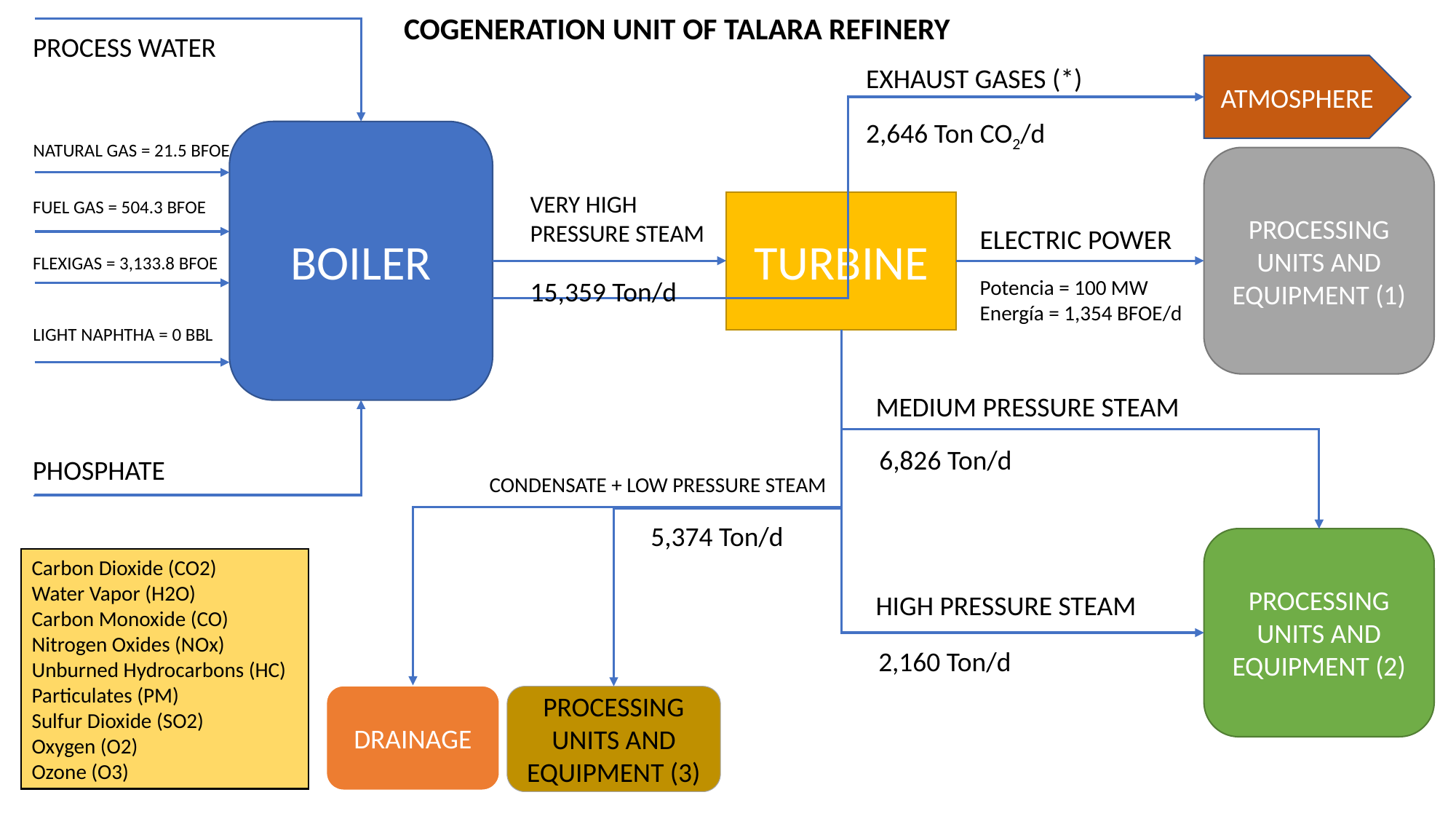

COGENERATION UNIT OF TALARA REFINERY
PROCESS WATER
EXHAUST GASES (*)
ATMOSPHERE
2,646 Ton CO2/d
BOILER
NATURAL GAS = 21.5 BFOE
PROCESSING UNITS AND EQUIPMENT (1)
VERY HIGH PRESSURE STEAM
FUEL GAS = 504.3 BFOE
TURBINE
ELECTRIC POWER
FLEXIGAS = 3,133.8 BFOE
Potencia = 100 MW
Energía = 1,354 BFOE/d
15,359 Ton/d
LIGHT NAPHTHA = 0 BBL
MEDIUM PRESSURE STEAM
6,826 Ton/d
PHOSPHATE
CONDENSATE + LOW PRESSURE STEAM
5,374 Ton/d
PROCESSING UNITS AND EQUIPMENT (2)
Carbon Dioxide (CO2)
Water Vapor (H2O)
Carbon Monoxide (CO)
Nitrogen Oxides (NOx)
Unburned Hydrocarbons (HC)
Particulates (PM)
Sulfur Dioxide (SO2)
Oxygen (O2)
Ozone (O3)
HIGH PRESSURE STEAM
2,160 Ton/d
DRAINAGE
PROCESSING UNITS AND EQUIPMENT (3)